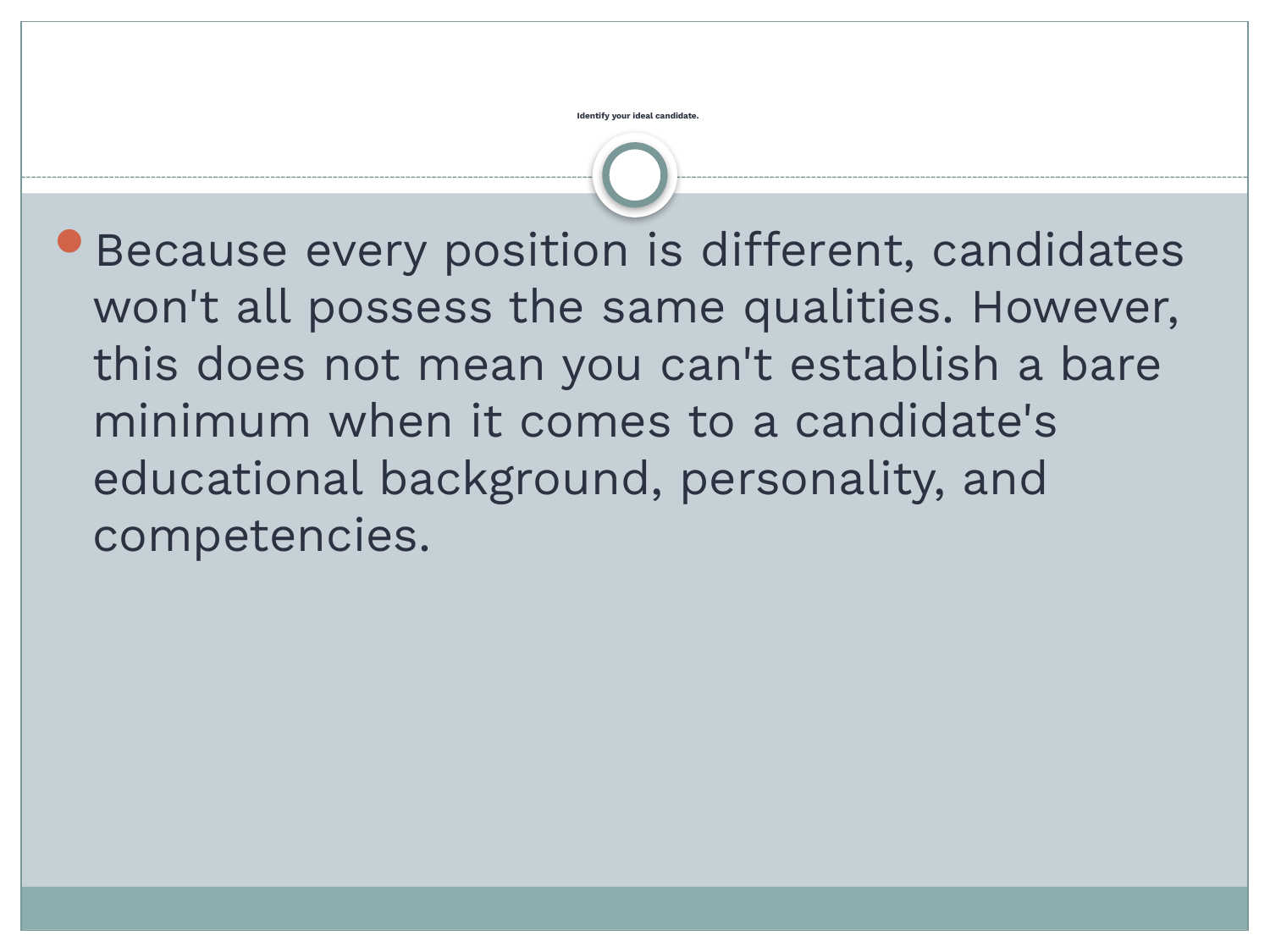

# Identify your ideal candidate.
Because every position is different, candidates won't all possess the same qualities. However, this does not mean you can't establish a bare minimum when it comes to a candidate's educational background, personality, and competencies.